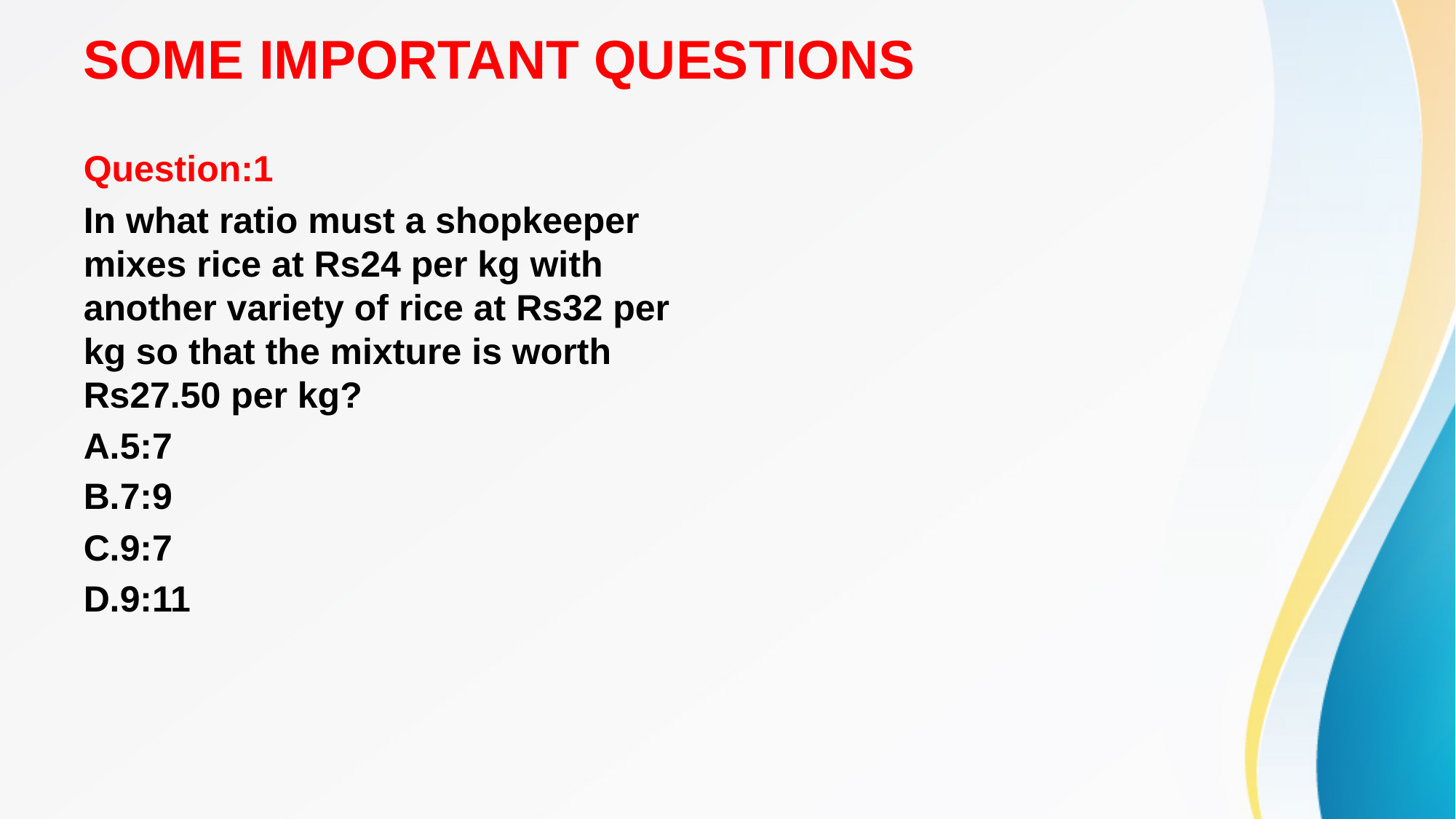

# SOME IMPORTANT QUESTIONS
Question:1
In what ratio must a shopkeeper mixes rice at Rs24 per kg with another variety of rice at Rs32 per kg so that the mixture is worth Rs27.50 per kg?
A.5:7
B.7:9
C.9:7
D.9:11